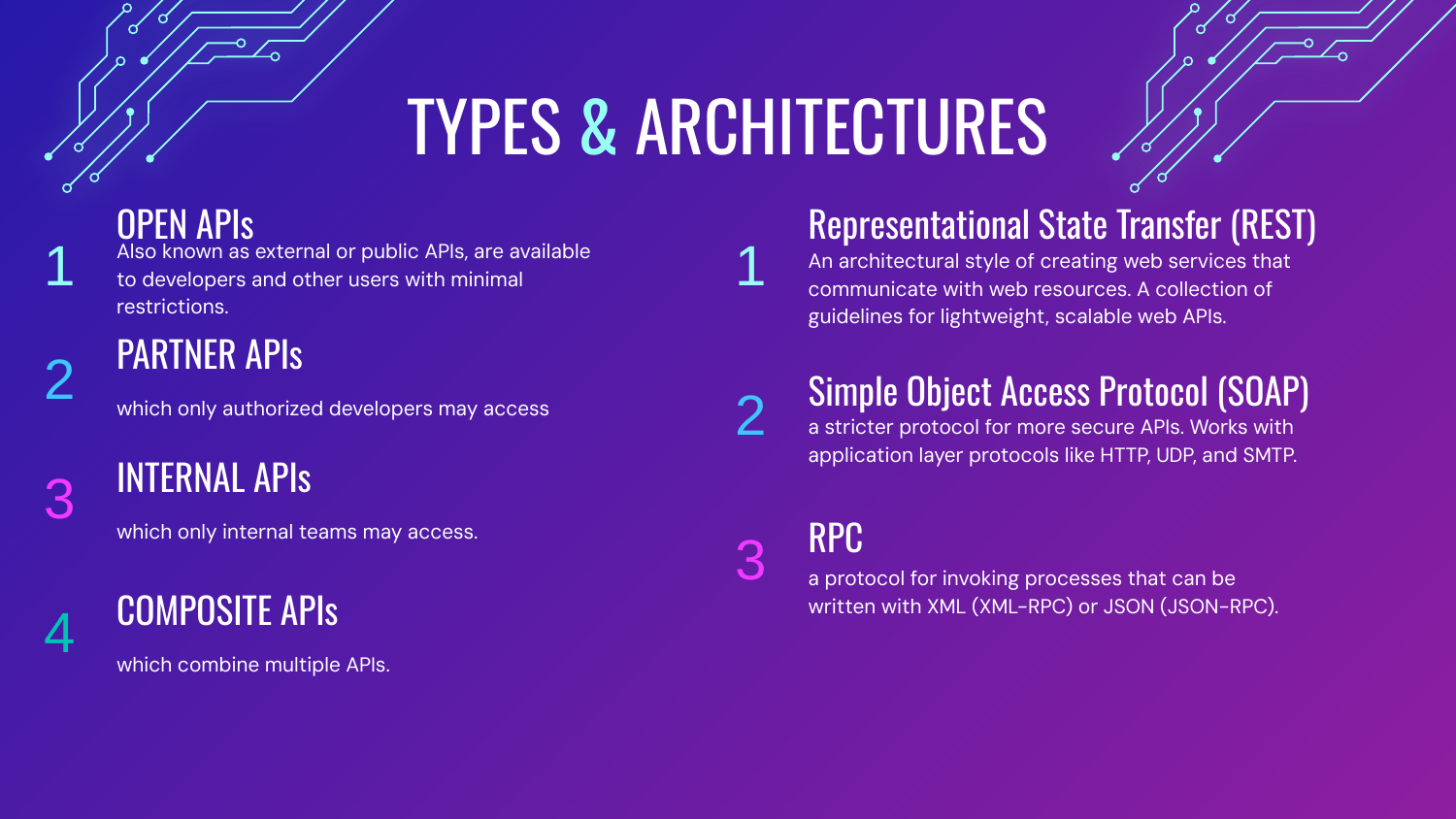

# TYPES & ARCHITECTURES
OPEN APIs
Representational State Transfer (REST)
1
1
Also known as external or public APIs, are available to developers and other users with minimal restrictions.
An architectural style of creating web services that communicate with web resources. A collection of guidelines for lightweight, scalable web APIs.
2
PARTNER APIs
2
which only authorized developers may access
Simple Object Access Protocol (SOAP)
a stricter protocol for more secure APIs. Works with application layer protocols like HTTP, UDP, and SMTP.

3
INTERNAL APIs
which only internal teams may access.
3
RPC
a protocol for invoking processes that can be written with XML (XML-RPC) or JSON (JSON-RPC).
4
COMPOSITE APIs
which combine multiple APIs.